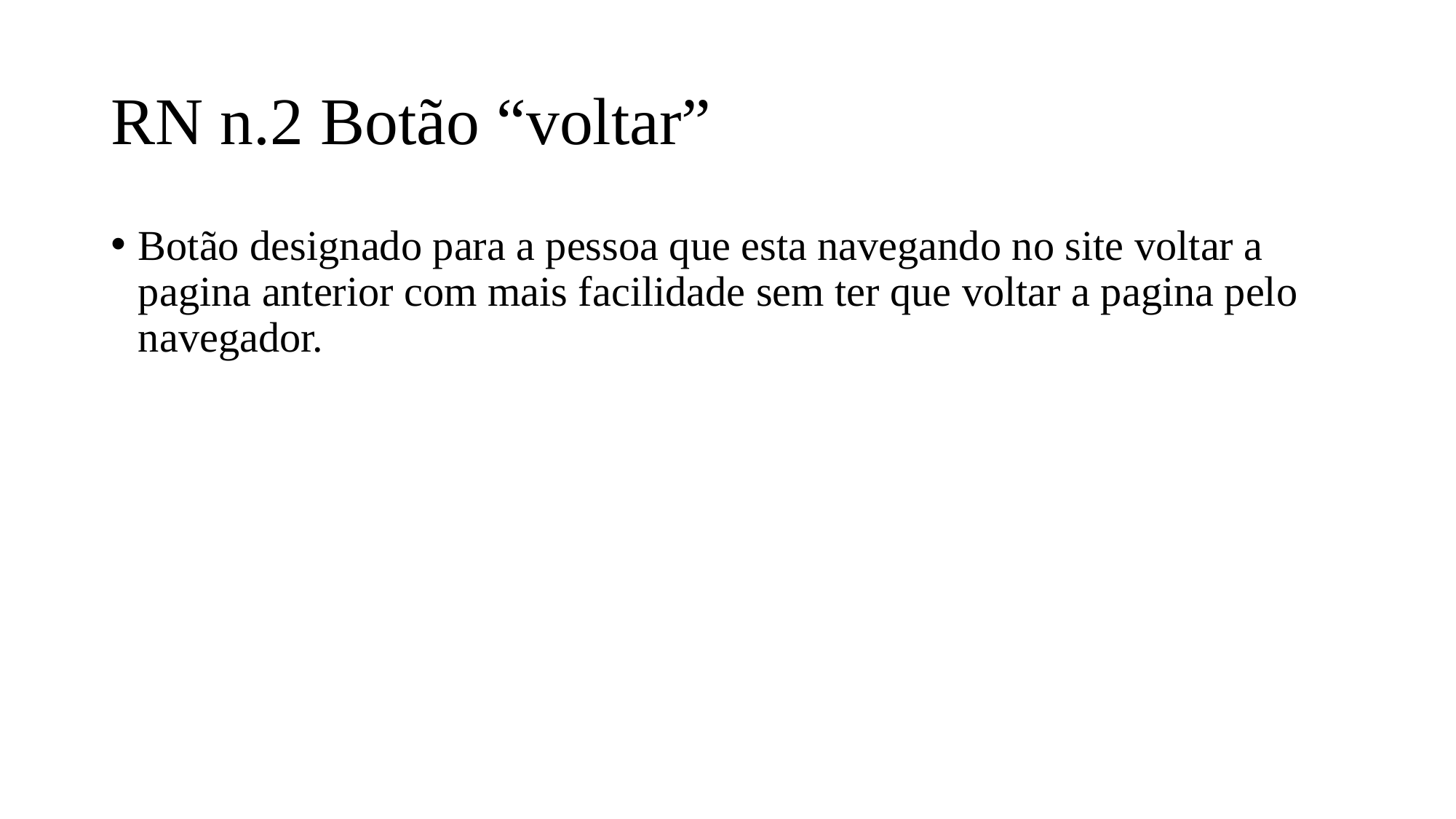

# RN n.2 Botão “voltar”
Botão designado para a pessoa que esta navegando no site voltar a pagina anterior com mais facilidade sem ter que voltar a pagina pelo navegador.